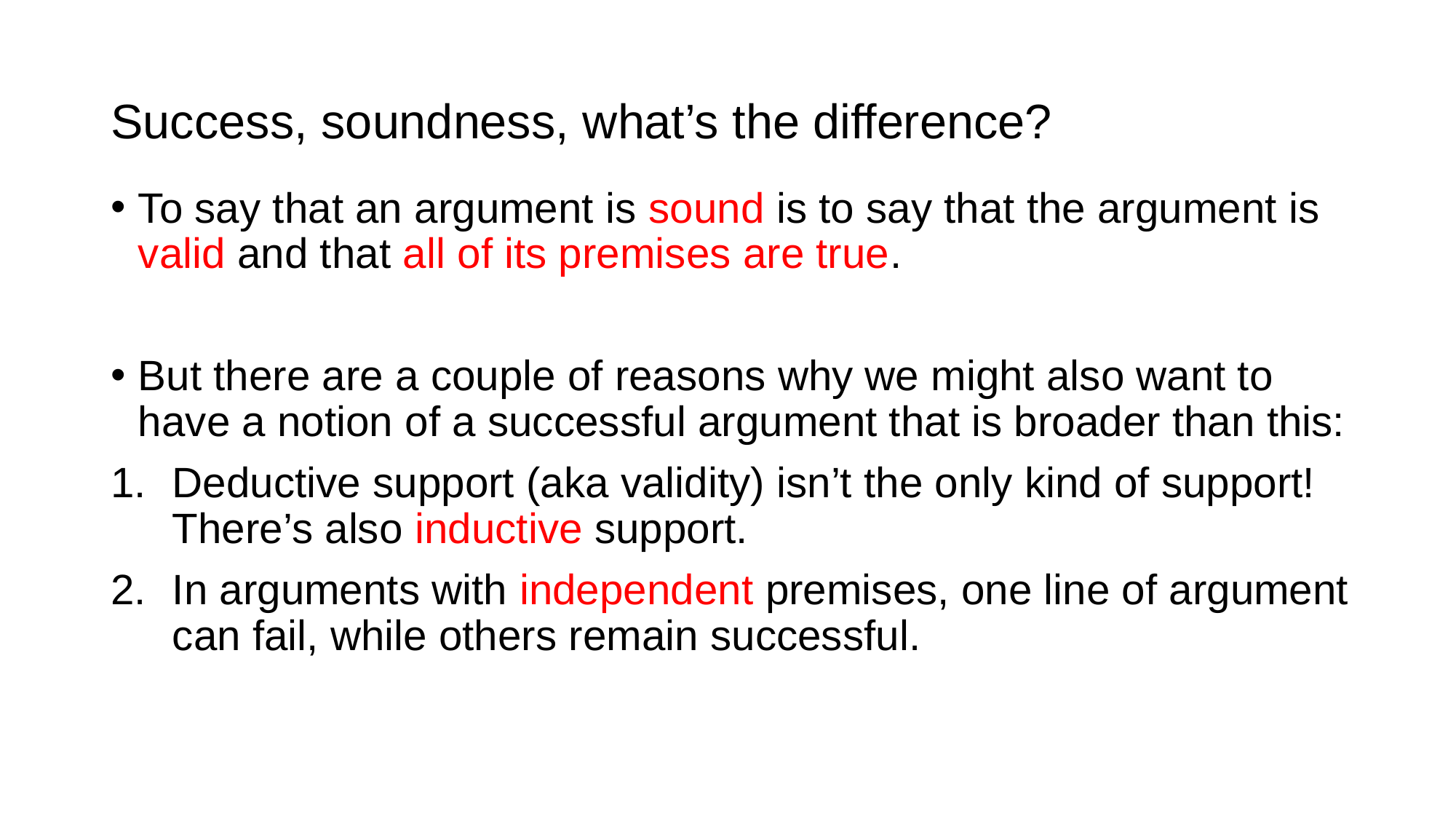

# Success, soundness, what’s the difference?
To say that an argument is sound is to say that the argument is valid and that all of its premises are true.

But there are a couple of reasons why we might also want to have a notion of a successful argument that is broader than this:
Deductive support (aka validity) isn’t the only kind of support! There’s also inductive support.
In arguments with independent premises, one line of argument can fail, while others remain successful.